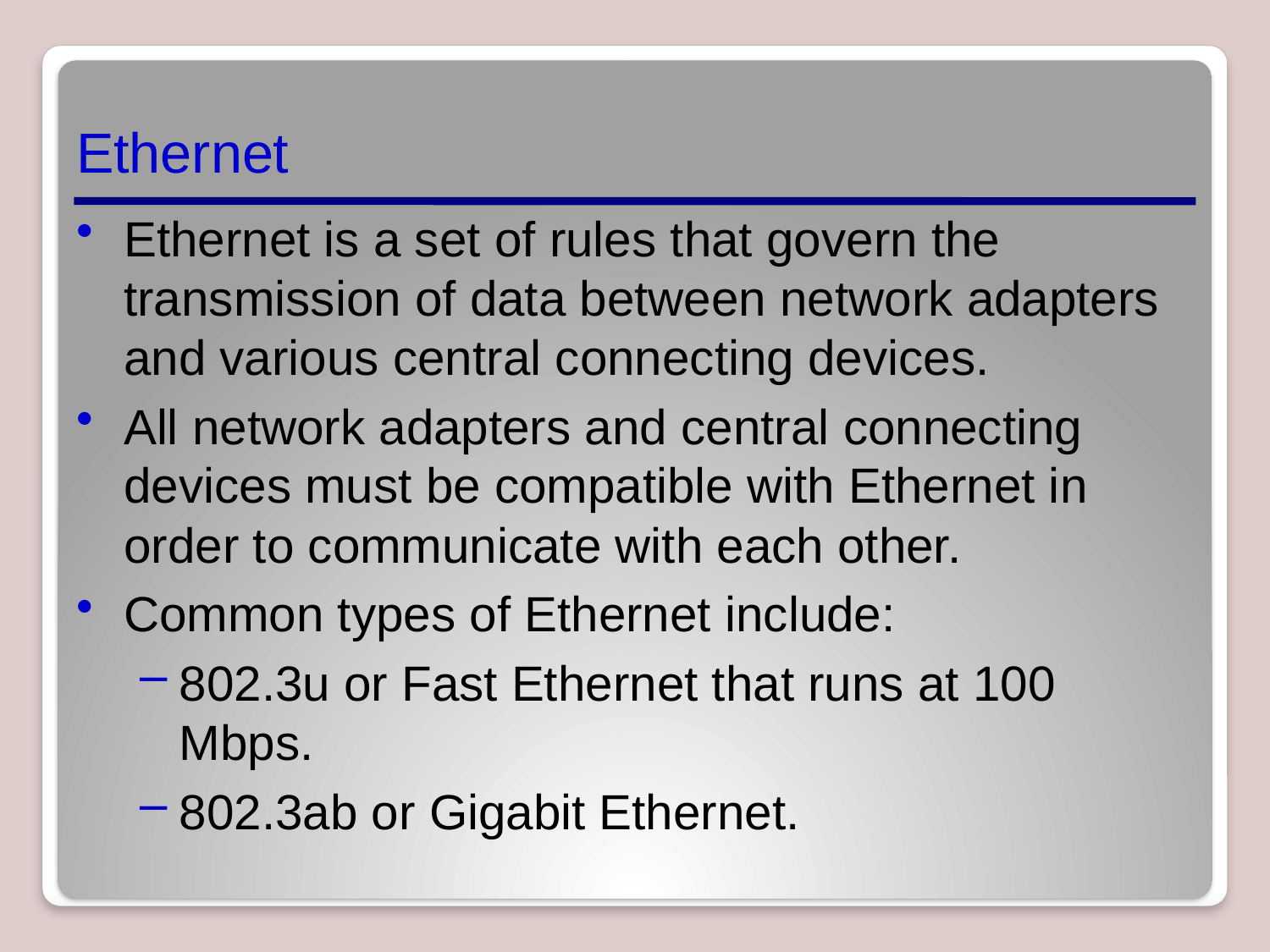

# Ethernet
Ethernet is a set of rules that govern the transmission of data between network adapters and various central connecting devices.
All network adapters and central connecting devices must be compatible with Ethernet in order to communicate with each other.
Common types of Ethernet include:
802.3u or Fast Ethernet that runs at 100 Mbps.
802.3ab or Gigabit Ethernet.